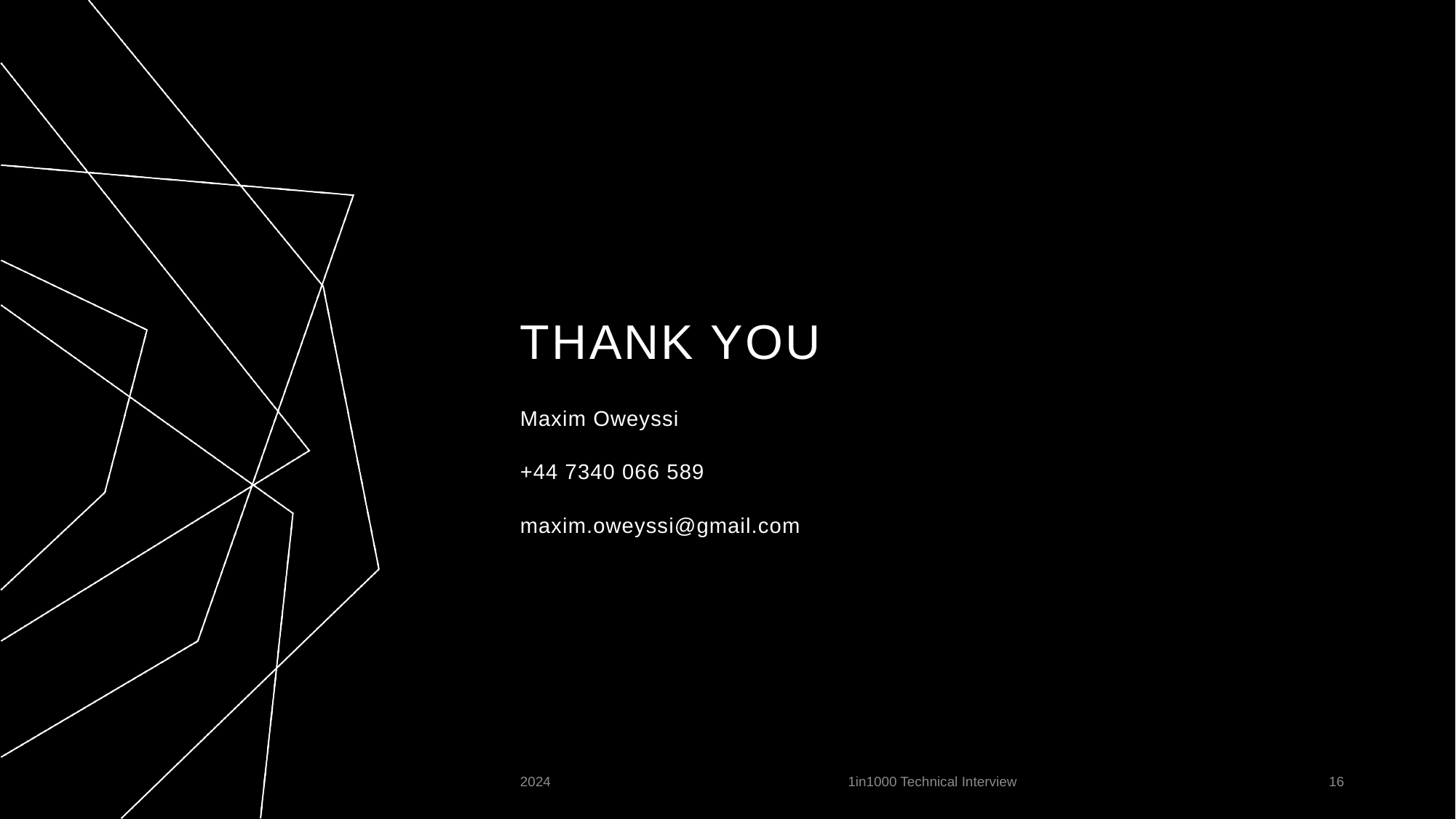

# THANK YOU
Maxim Oweyssi​
+44 7340 066 589
maxim.oweyssi@gmail.com
2024
1in1000 Technical Interview
16